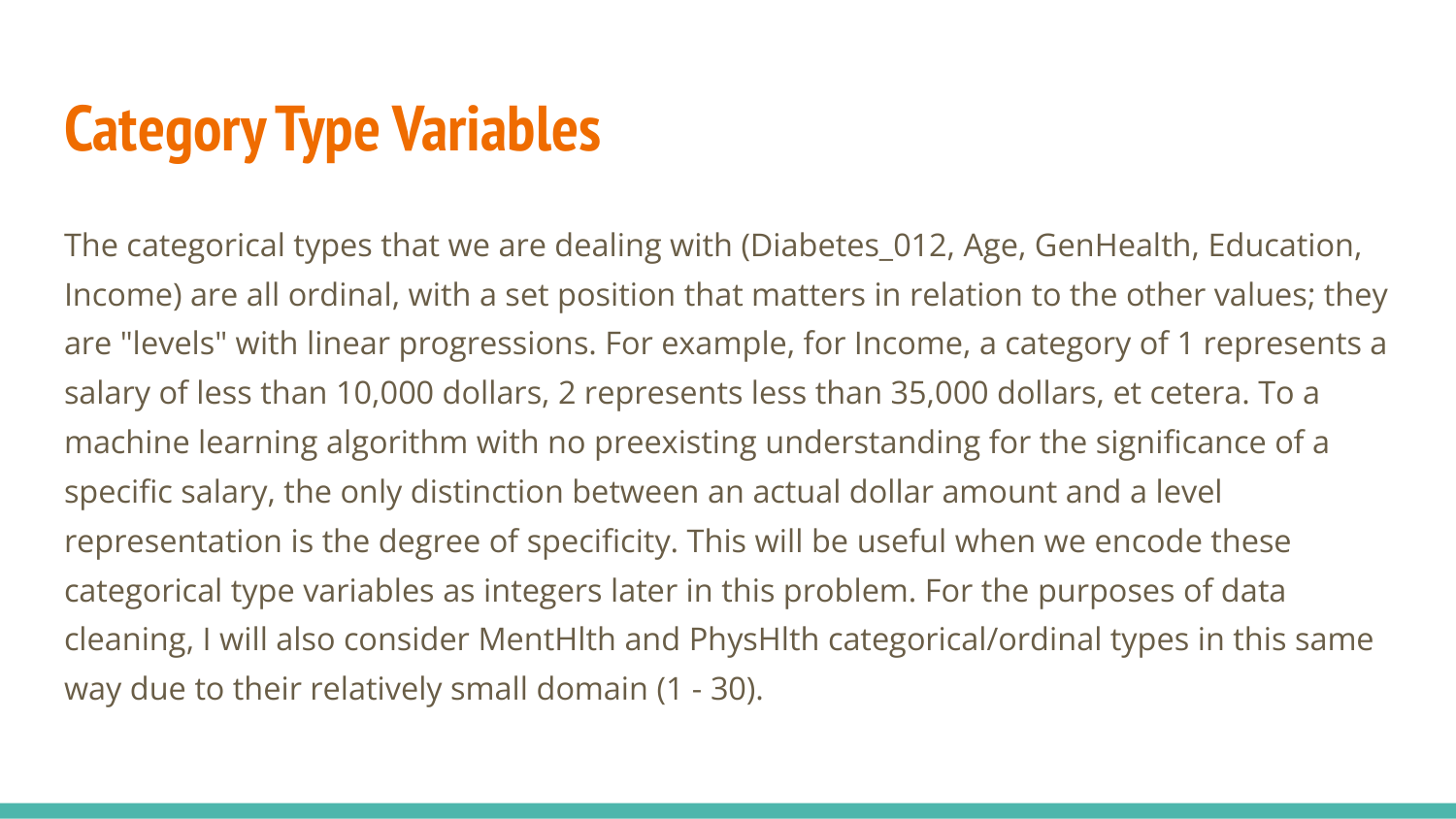

# Category Type Variables

The categorical types that we are dealing with (Diabetes_012, Age, GenHealth, Education, Income) are all ordinal, with a set position that matters in relation to the other values; they are "levels" with linear progressions. For example, for Income, a category of 1 represents a salary of less than 10,000 dollars, 2 represents less than 35,000 dollars, et cetera. To a machine learning algorithm with no preexisting understanding for the significance of a specific salary, the only distinction between an actual dollar amount and a level representation is the degree of specificity. This will be useful when we encode these categorical type variables as integers later in this problem. For the purposes of data cleaning, I will also consider MentHlth and PhysHlth categorical/ordinal types in this same way due to their relatively small domain (1 - 30).